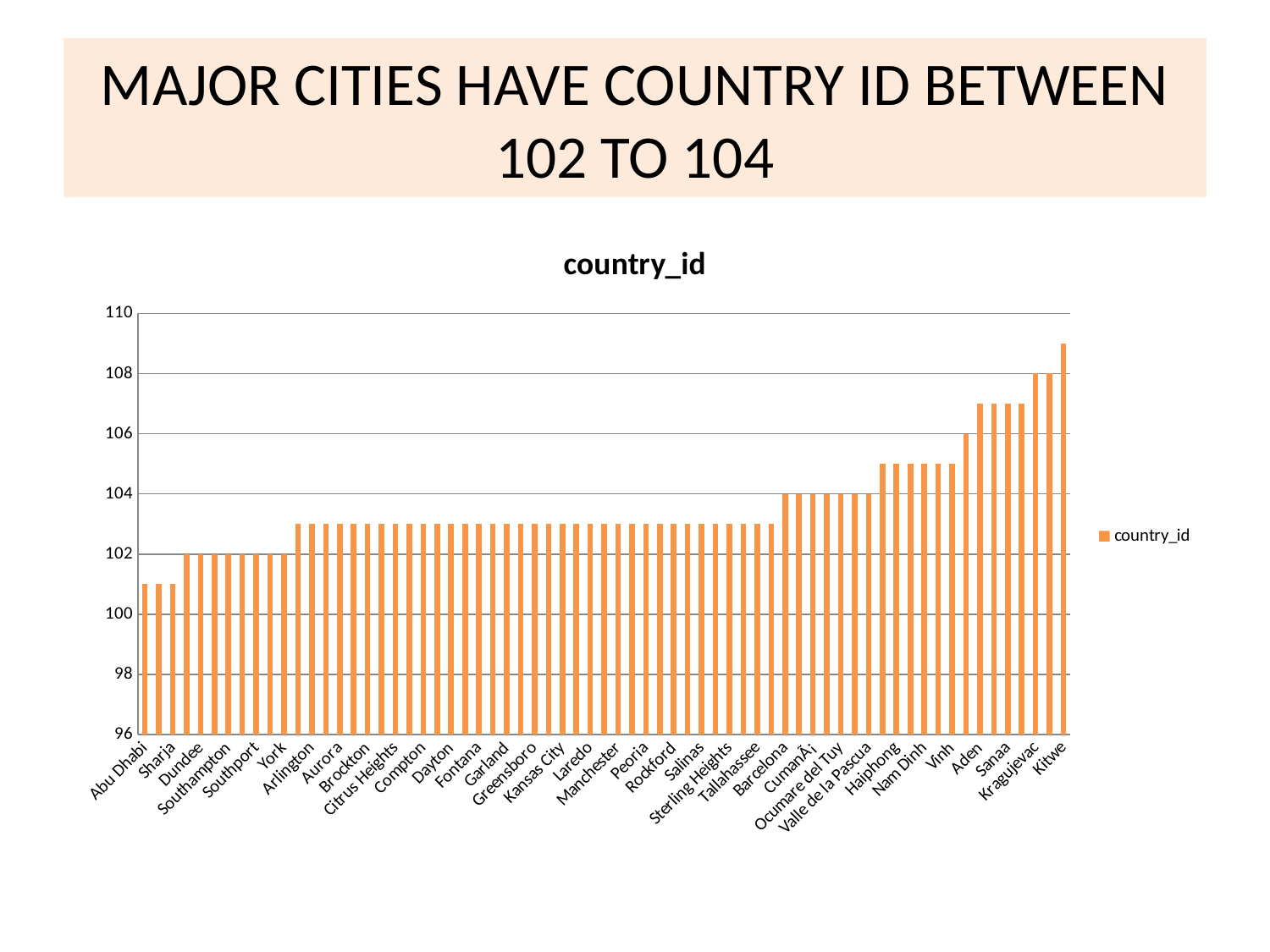

# MAJOR CITIES HAVE COUNTRY ID BETWEEN 102 TO 104

### Chart:

| Category | country_id |
|---|---|
| Abu Dhabi | 101.0 |
| al-Ayn | 101.0 |
| Sharja | 101.0 |
| Bradford | 102.0 |
| Dundee | 102.0 |
| London | 102.0 |
| Southampton | 102.0 |
| Southend-on-Sea | 102.0 |
| Southport | 102.0 |
| Stockport | 102.0 |
| York | 102.0 |
| Akron | 103.0 |
| Arlington | 103.0 |
| Augusta-Richmond County | 103.0 |
| Aurora | 103.0 |
| Bellevue | 103.0 |
| Brockton | 103.0 |
| Cape Coral | 103.0 |
| Citrus Heights | 103.0 |
| Clarksville | 103.0 |
| Compton | 103.0 |
| Dallas | 103.0 |
| Dayton | 103.0 |
| El Monte | 103.0 |
| Fontana | 103.0 |
| Garden Grove | 103.0 |
| Garland | 103.0 |
| Grand Prairie | 103.0 |
| Greensboro | 103.0 |
| Joliet | 103.0 |
| Kansas City | 103.0 |
| Lancaster | 103.0 |
| Laredo | 103.0 |
| Lincoln | 103.0 |
| Manchester | 103.0 |
| Memphis | 103.0 |
| Peoria | 103.0 |
| Roanoke | 103.0 |
| Rockford | 103.0 |
| Saint Louis | 103.0 |
| Salinas | 103.0 |
| San Bernardino | 103.0 |
| Sterling Heights | 103.0 |
| Sunnyvale | 103.0 |
| Tallahassee | 103.0 |
| Warren | 103.0 |
| Barcelona | 104.0 |
| Caracas | 104.0 |
| CumanÃ¡ | 104.0 |
| MaracaÃ­bo | 104.0 |
| Ocumare del Tuy | 104.0 |
| Valencia | 104.0 |
| Valle de la Pascua | 104.0 |
| Cam Ranh | 105.0 |
| Haiphong | 105.0 |
| Hanoi | 105.0 |
| Nam Dinh | 105.0 |
| Nha Trang | 105.0 |
| Vinh | 105.0 |
| Charlotte Amalie | 106.0 |
| Aden | 107.0 |
| Hodeida | 107.0 |
| Sanaa | 107.0 |
| Taizz | 107.0 |
| Kragujevac | 108.0 |
| Novi Sad | 108.0 |
| Kitwe | 109.0 |